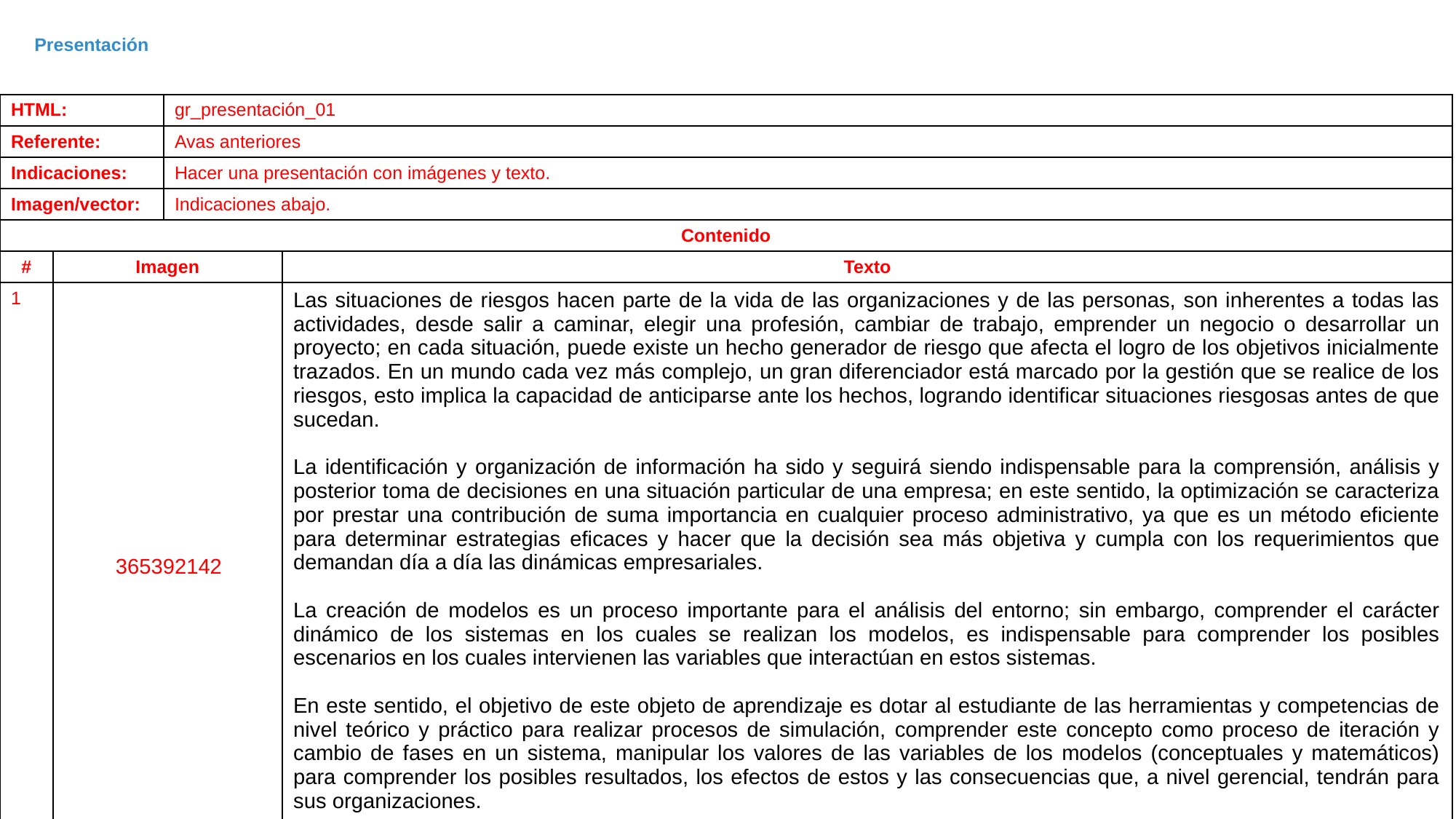

Presentación

| HTML: |  | gr\_presentación\_01 |  |
| --- | --- | --- | --- |
| Referente: |  | Avas anteriores |  |
| Indicaciones: |  | Hacer una presentación con imágenes y texto. |  |
| Imagen/vector: |  | Indicaciones abajo. |  |
| Contenido |  |  |  |
| # | Imagen |  | Texto |
| 1 |  |  | Las situaciones de riesgos hacen parte de la vida de las organizaciones y de las personas, son inherentes a todas las actividades, desde salir a caminar, elegir una profesión, cambiar de trabajo, emprender un negocio o desarrollar un proyecto; en cada situación, puede existe un hecho generador de riesgo que afecta el logro de los objetivos inicialmente trazados. En un mundo cada vez más complejo, un gran diferenciador está marcado por la gestión que se realice de los riesgos, esto implica la capacidad de anticiparse ante los hechos, logrando identificar situaciones riesgosas antes de que sucedan. ​La identificación y organización de información ha sido y seguirá siendo indispensable para la comprensión, análisis y posterior toma de decisiones en una situación particular de una empresa; en este sentido, la optimización se caracteriza por prestar una contribución de suma importancia en cualquier proceso administrativo, ya que es un método eficiente para determinar estrategias eficaces y hacer que la decisión sea más objetiva y cumpla con los requerimientos que demandan día a día las dinámicas empresariales. ​La creación de modelos es un proceso importante para el análisis del entorno; sin embargo, comprender el carácter dinámico de los sistemas en los cuales se realizan los modelos, es indispensable para comprender los posibles escenarios en los cuales intervienen las variables que interactúan en estos sistemas. ​En este sentido, el objetivo de este objeto de aprendizaje es dotar al estudiante de las herramientas y competencias de nivel teórico y práctico para realizar procesos de simulación, comprender este concepto como proceso de iteración y cambio de fases en un sistema, manipular los valores de las variables de los modelos (conceptuales y matemáticos) para comprender los posibles resultados, los efectos de estos y las consecuencias que, a nivel gerencial, tendrán para sus organizaciones. ​Así, el estudiante comprenderá el valor de los modelos para representar la realidad de las organizaciones, conocerá resultados favorables o contingentes frente al día a día de las empresas; competencia que, a nivel administrativo, representa una importante ventaja de cara a la toma de decisiones y la solución de problemas; tendrá una herramienta para la toma de decisiones en múltiples situaciones que surgen en la dirección y operación de una organización industrial o de servicios, como la selección de portafolios, la asignación de la fuerza de trabajo, la selección de rutas apropiadas para transportar los bienes producidos, e inclusive la optimización. |
365392142